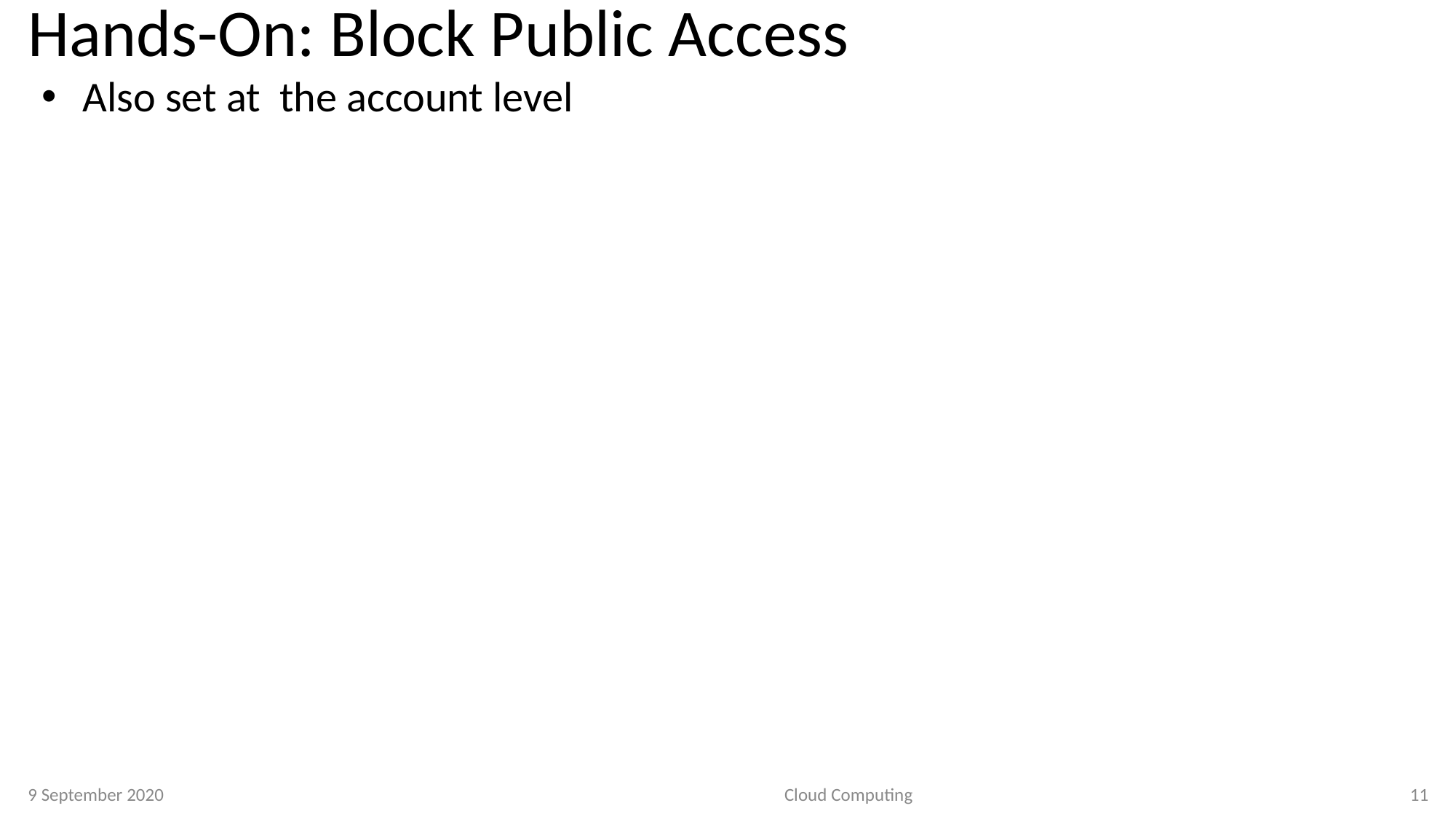

# Hands-On: Block Public Access
Also set at  the account level
9 September 2020
Cloud Computing
11